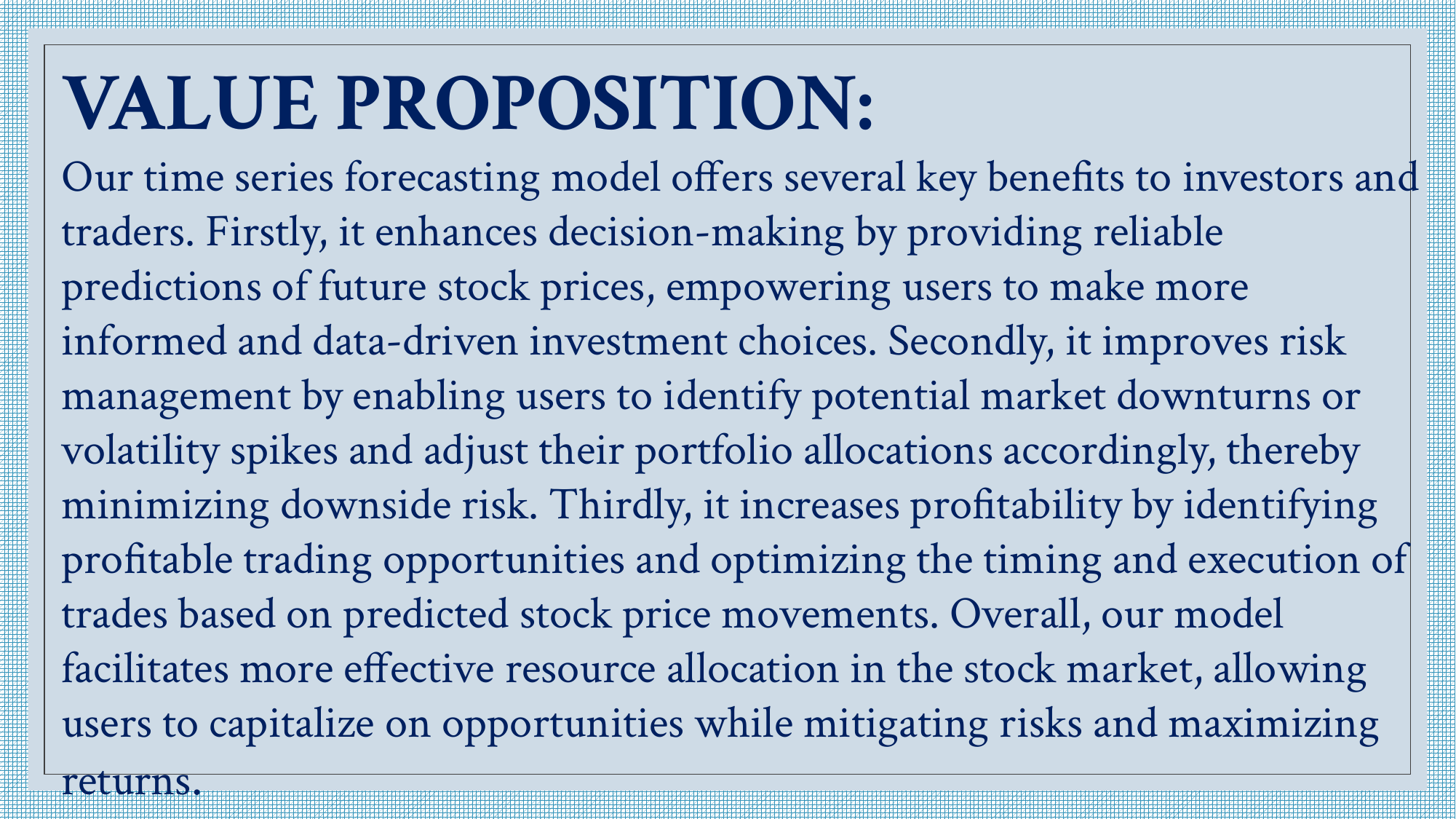

VALUE PROPOSITION:
Our time series forecasting model offers several key benefits to investors and traders. Firstly, it enhances decision-making by providing reliable predictions of future stock prices, empowering users to make more informed and data-driven investment choices. Secondly, it improves risk management by enabling users to identify potential market downturns or volatility spikes and adjust their portfolio allocations accordingly, thereby minimizing downside risk. Thirdly, it increases profitability by identifying profitable trading opportunities and optimizing the timing and execution of trades based on predicted stock price movements. Overall, our model facilitates more effective resource allocation in the stock market, allowing users to capitalize on opportunities while mitigating risks and maximizing returns.